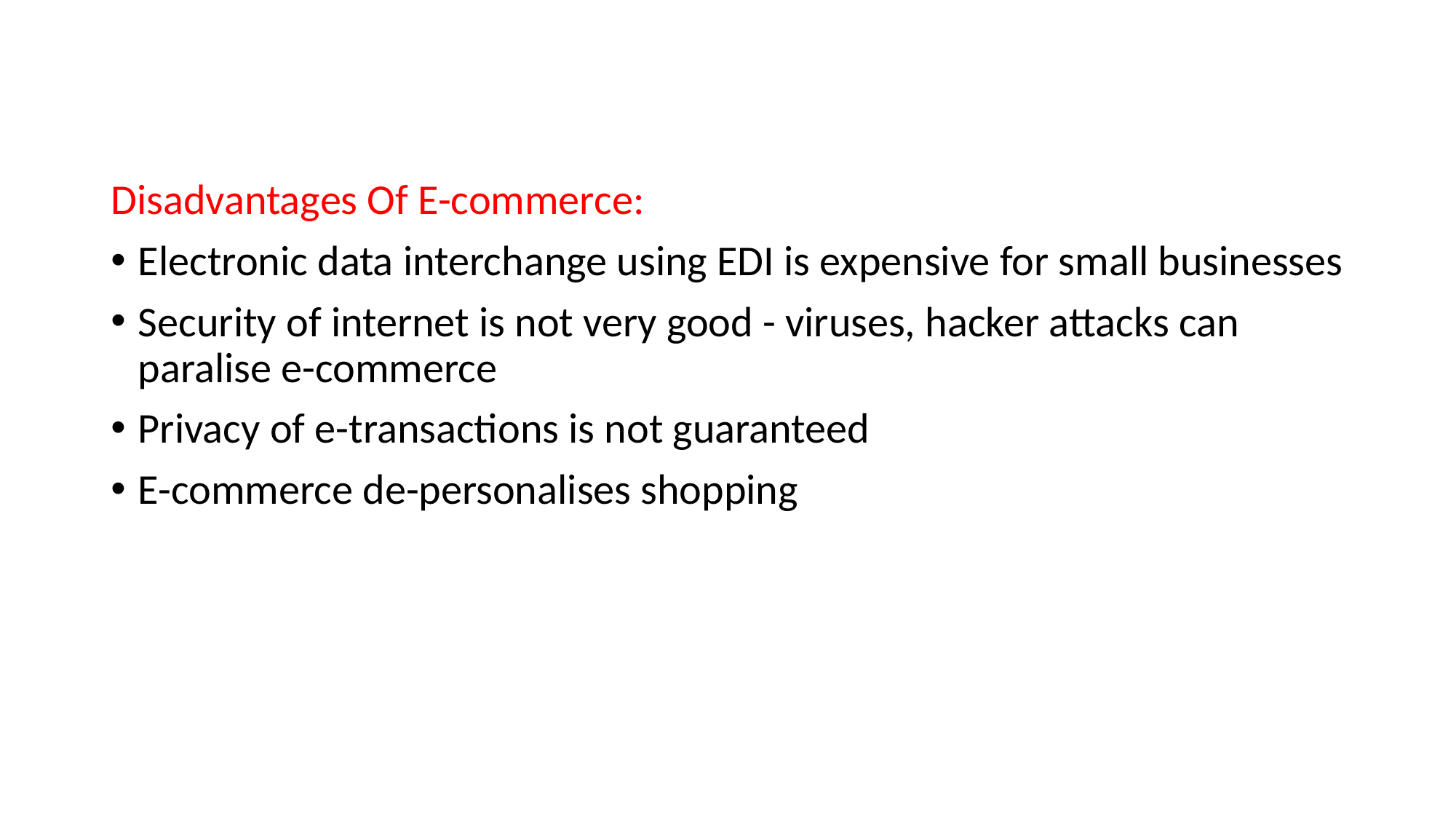

#
Disadvantages Of E-commerce:
Electronic data interchange using EDI is expensive for small businesses
Security of internet is not very good - viruses, hacker attacks can paralise e-commerce
Privacy of e-transactions is not guaranteed
E-commerce de-personalises shopping